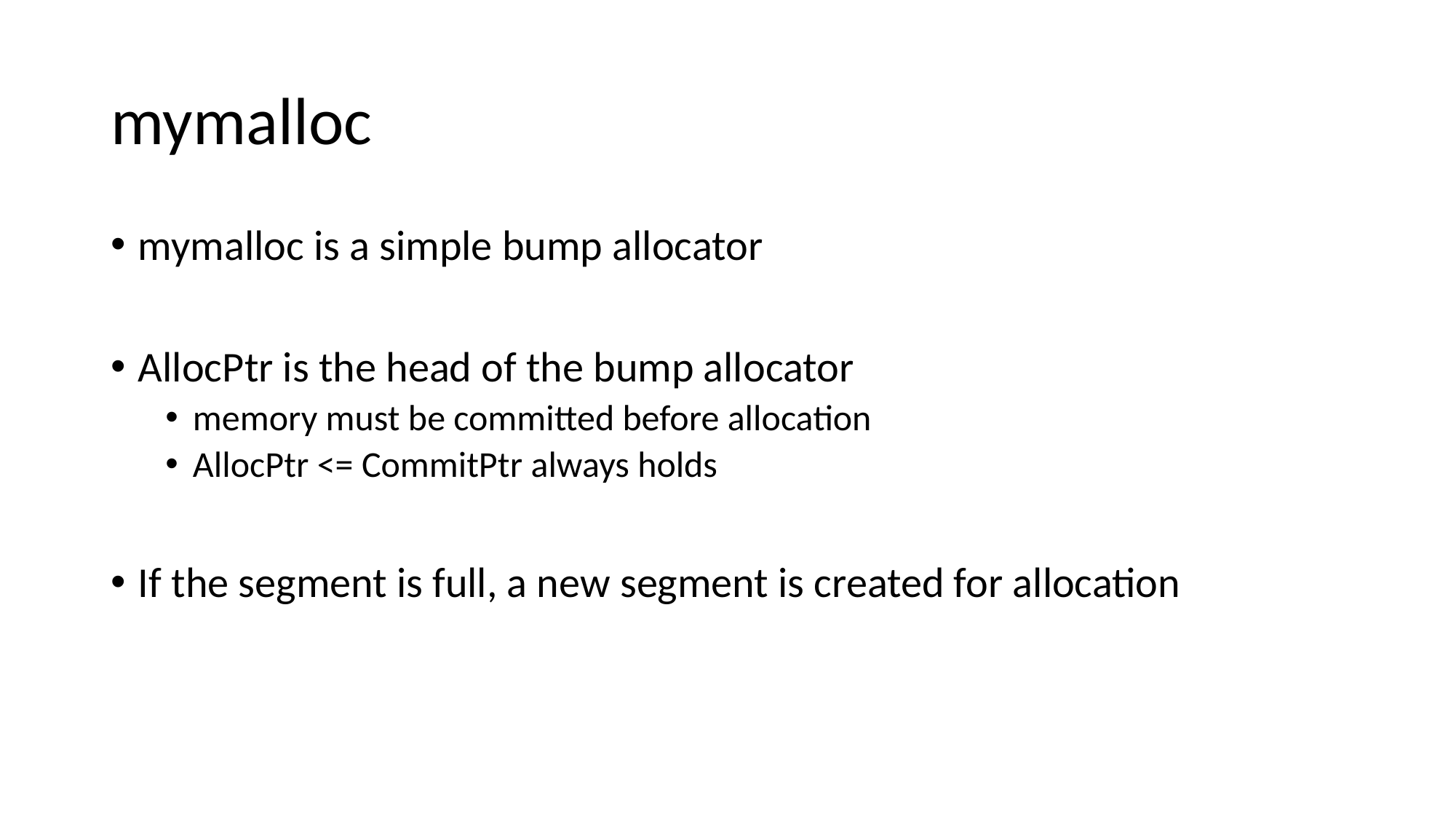

# mymalloc
mymalloc is a simple bump allocator

AllocPtr is the head of the bump allocator
memory must be committed before allocation
AllocPtr <= CommitPtr always holds

If the segment is full, a new segment is created for allocation